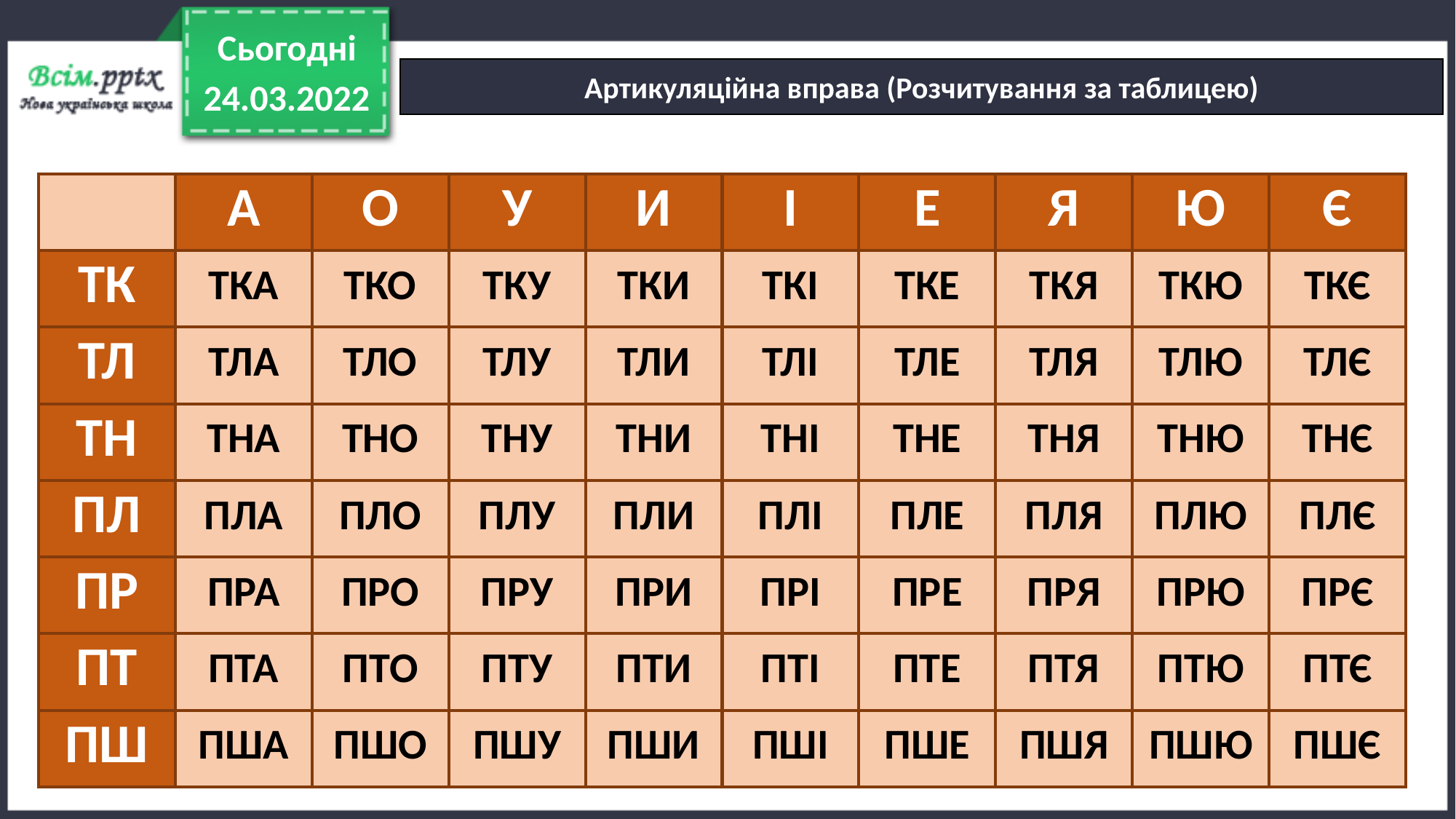

Сьогодні
Артикуляційна вправа (Розчитування за таблицею)
24.03.2022
|  | А | О | У | И | І | Е | Я | Ю | Є |
| --- | --- | --- | --- | --- | --- | --- | --- | --- | --- |
| ТК | ТКА | ТКО | ТКУ | ТКИ | ТКІ | ТКЕ | ТКЯ | ТКЮ | ТКЄ |
| ТЛ | ТЛА | ТЛО | ТЛУ | ТЛИ | ТЛІ | ТЛЕ | ТЛЯ | ТЛЮ | ТЛЄ |
| ТН | ТНА | ТНО | ТНУ | ТНИ | ТНІ | ТНЕ | ТНЯ | ТНЮ | ТНЄ |
| ПЛ | ПЛА | ПЛО | ПЛУ | ПЛИ | ПЛІ | ПЛЕ | ПЛЯ | ПЛЮ | ПЛЄ |
| ПР | ПРА | ПРО | ПРУ | ПРИ | ПРІ | ПРЕ | ПРЯ | ПРЮ | ПРЄ |
| ПТ | ПТА | ПТО | ПТУ | ПТИ | ПТІ | ПТЕ | ПТЯ | ПТЮ | ПТЄ |
| ПШ | ПША | ПШО | ПШУ | ПШИ | ПШІ | ПШЕ | ПШЯ | ПШЮ | ПШЄ |